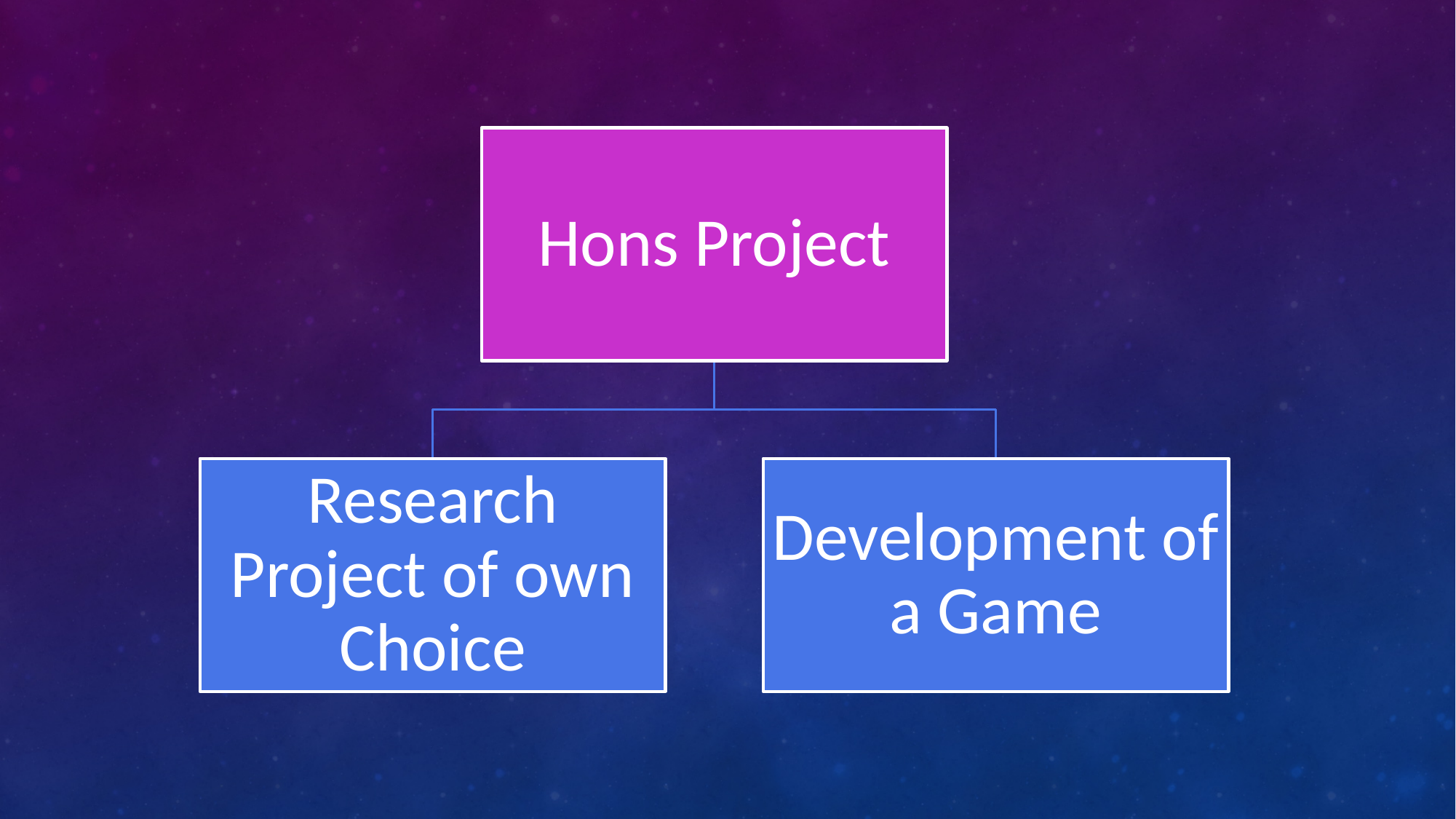

Hons Project
Research Project of own Choice
Development of a Game